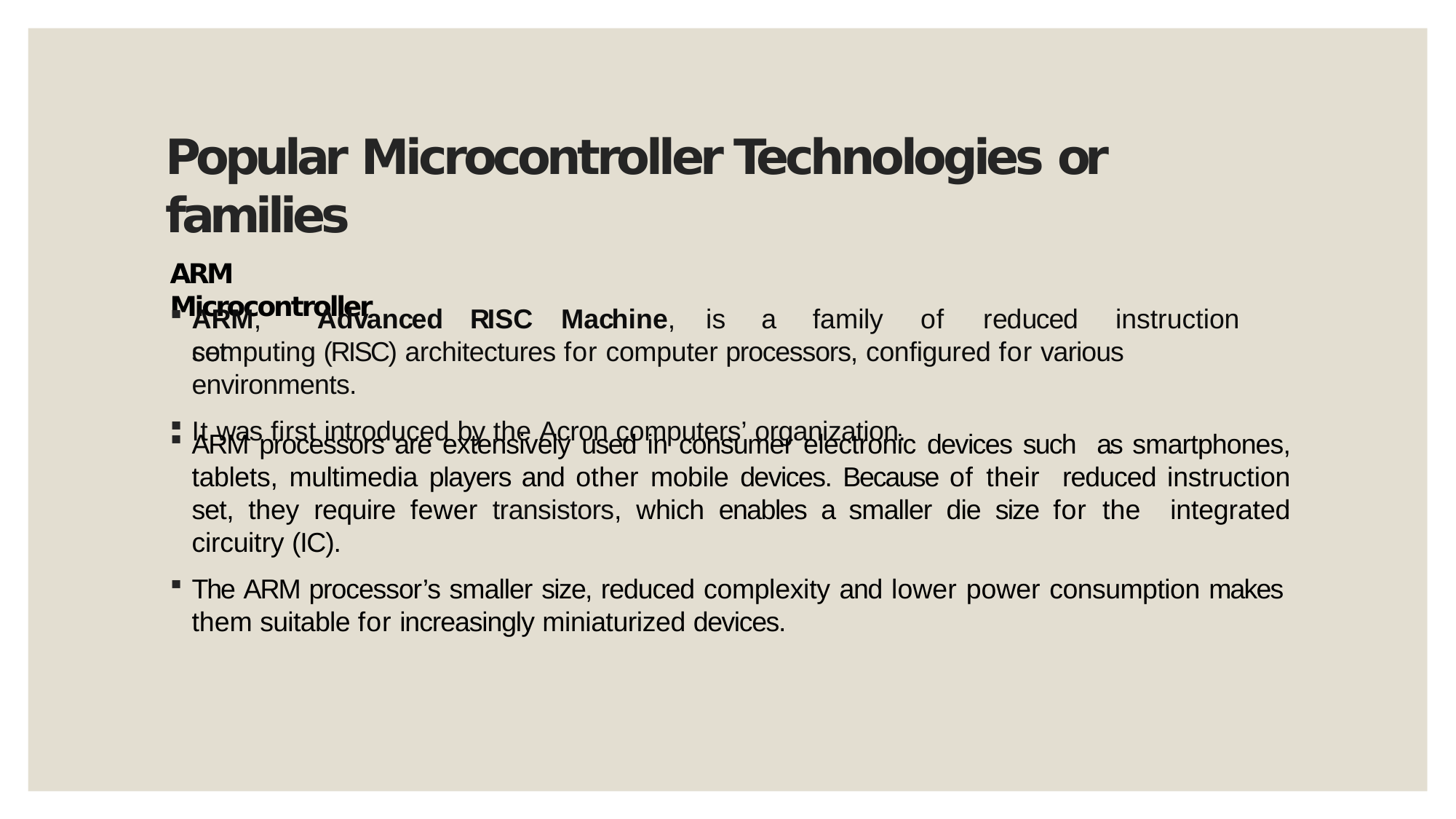

# Popular Microcontroller Technologies or families
ARM Microcontroller
ARM,	Advanced	RISC	Machine,	is	a	family	of	reduced	instruction	set
computing (RISC) architectures for computer processors, configured for various environments.
It was first introduced by the Acron computers’ organization.
ARM processors are extensively used in consumer electronic devices such  as smartphones, tablets, multimedia players and other mobile devices. Because of their  reduced instruction set, they require fewer transistors, which enables a smaller die size for the  integrated circuitry (IC).
The ARM processor’s smaller size, reduced complexity and lower power consumption makes  them suitable for increasingly miniaturized devices.